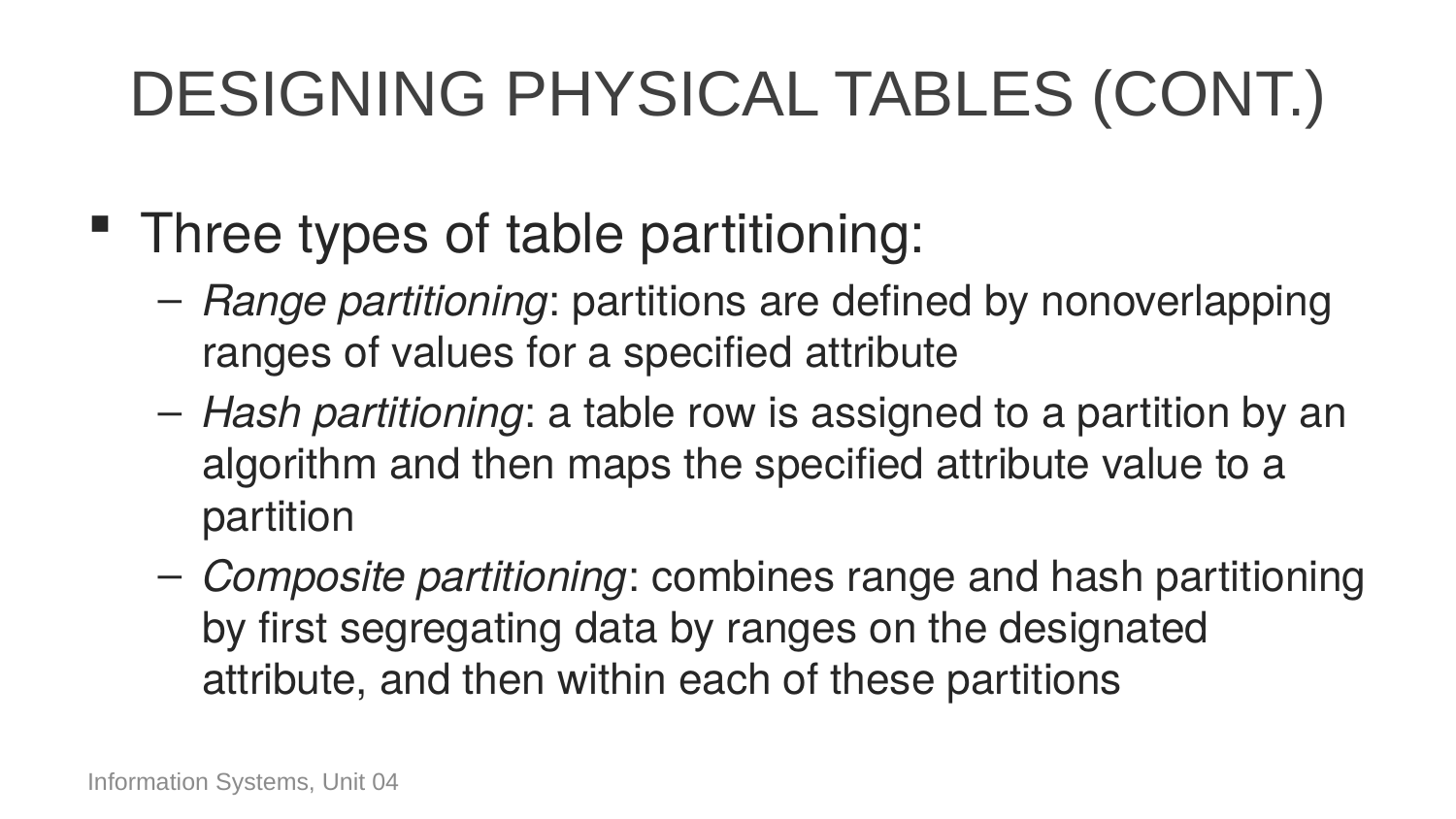

# Designing Physical Tables (Cont.)
Three types of table partitioning:
Range partitioning: partitions are defined by nonoverlapping ranges of values for a specified attribute
Hash partitioning: a table row is assigned to a partition by an algorithm and then maps the specified attribute value to a partition
Composite partitioning: combines range and hash partitioning by first segregating data by ranges on the designated attribute, and then within each of these partitions
Information Systems, Unit 04
105